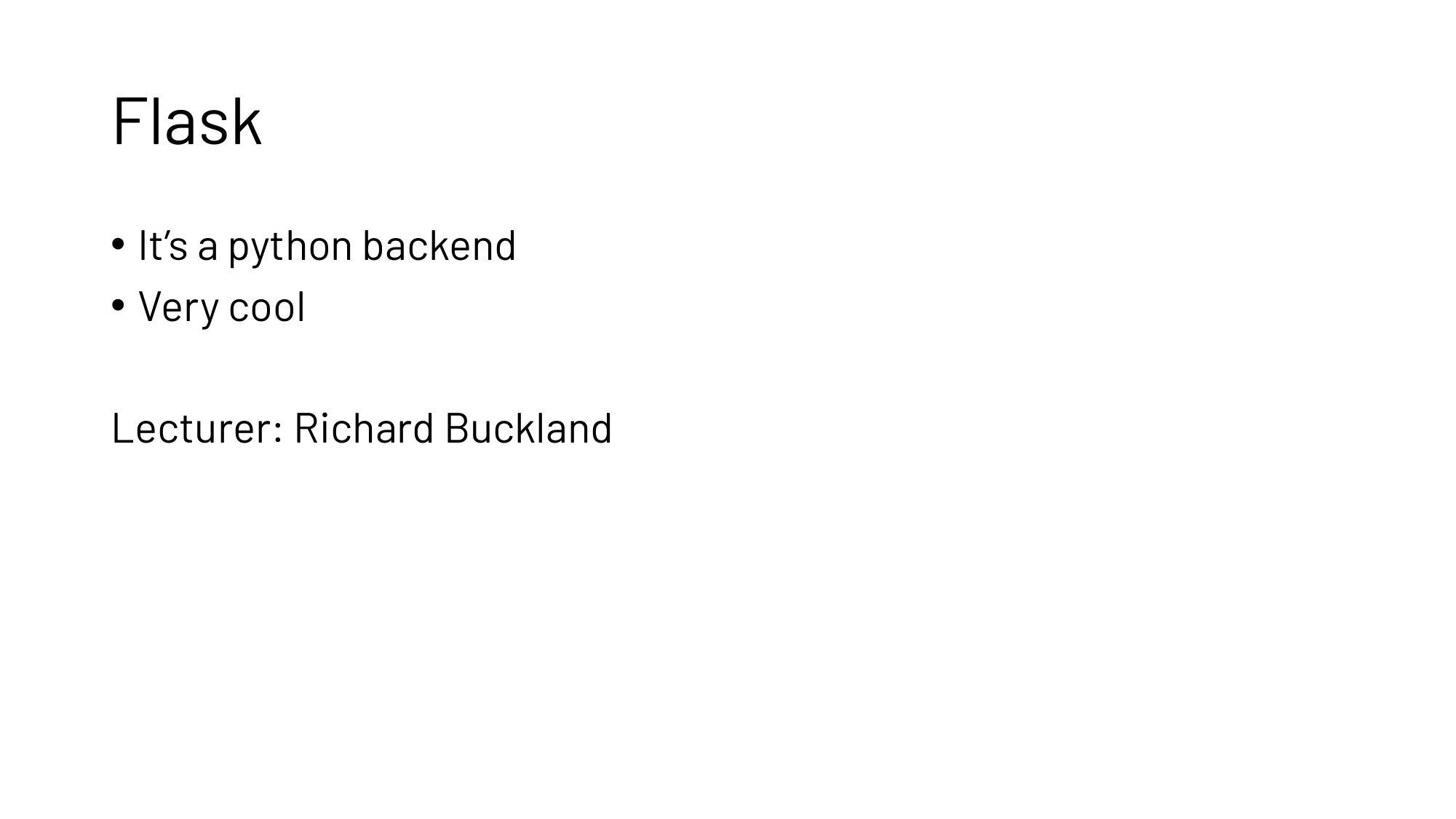

# Flask
It’s a python backend
Very cool

Lecturer: Richard Buckland